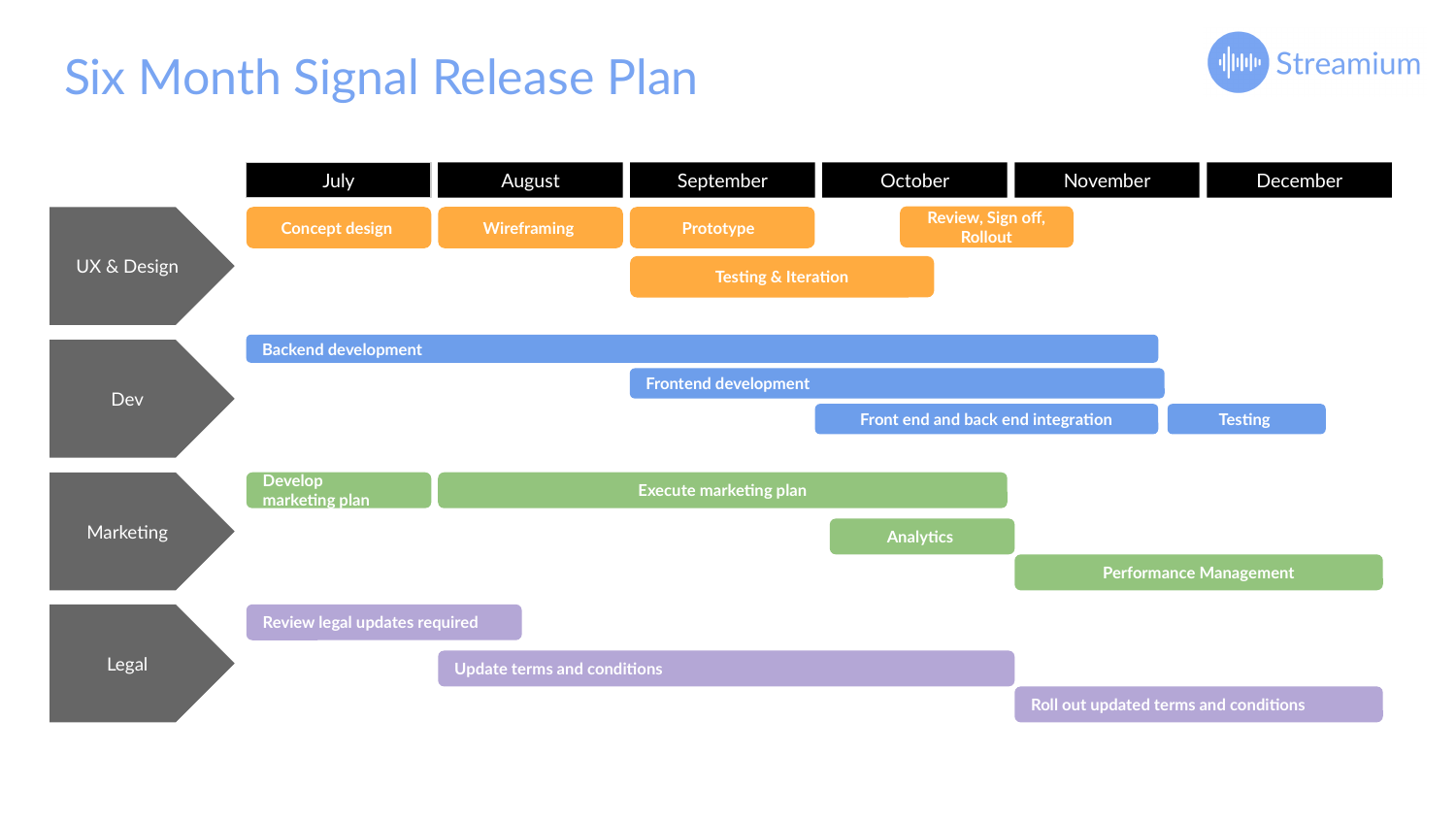

# Six Month Signal Release Plan

August

September

October

November

December
July
Review, Sign off, Rollout
UX & Design
Concept design
Wireframing
Prototype
Testing & Iteration
Backend development
Dev
Frontend development
Testing
Front end and back end integration
Execute marketing plan
Develop
marketing plan
Analytics
Performance Management
Marketing
Legal
Review legal updates required
Update terms and conditions
Roll out updated terms and conditions